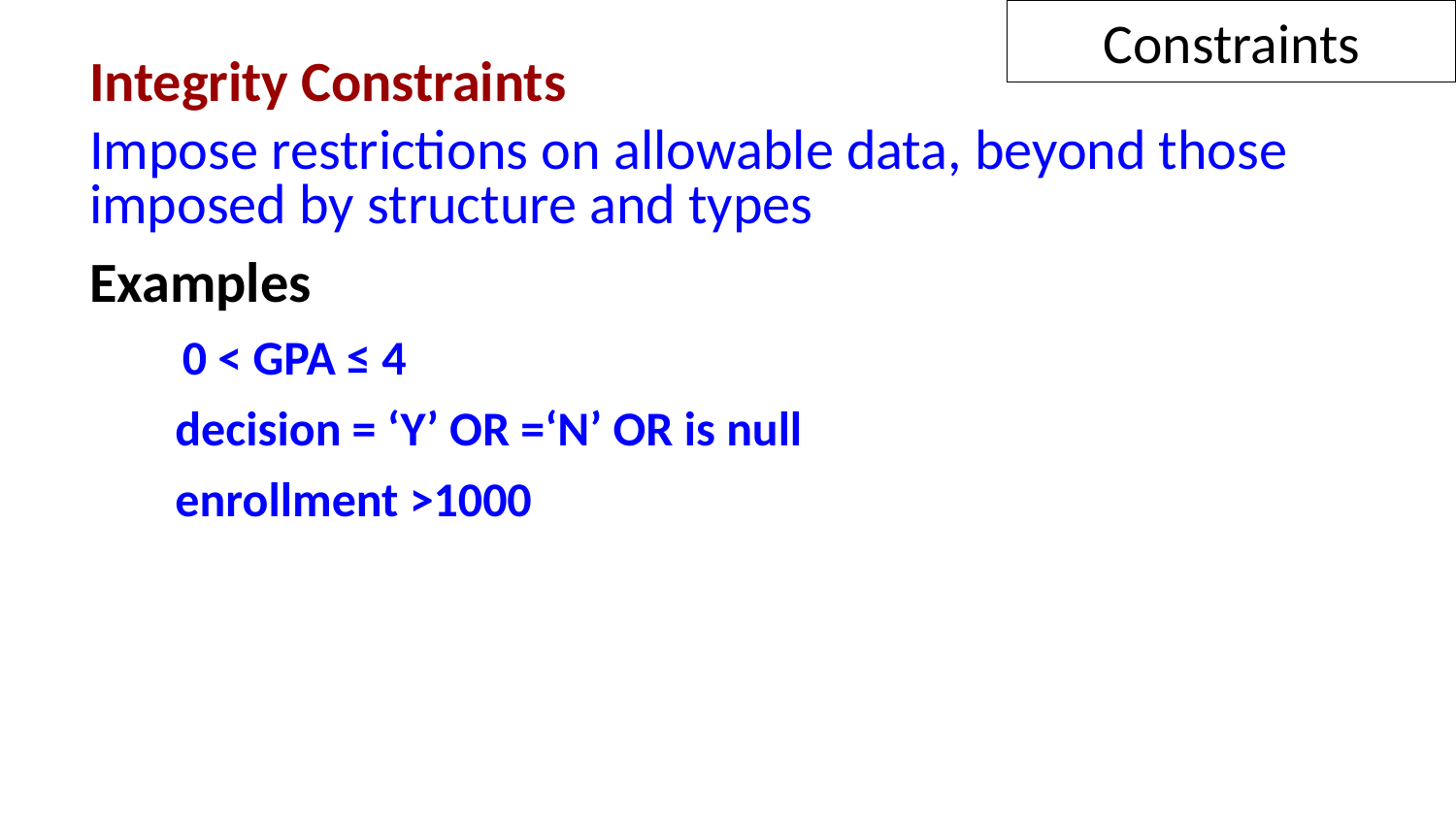

Constraints
Integrity Constraints
Impose restrictions on allowable data, beyond those
imposed by structure and types
Examples
	0 < GPA ≤ 4
  decision = ‘Y’ OR =‘N’ OR is null
  enrollment >1000